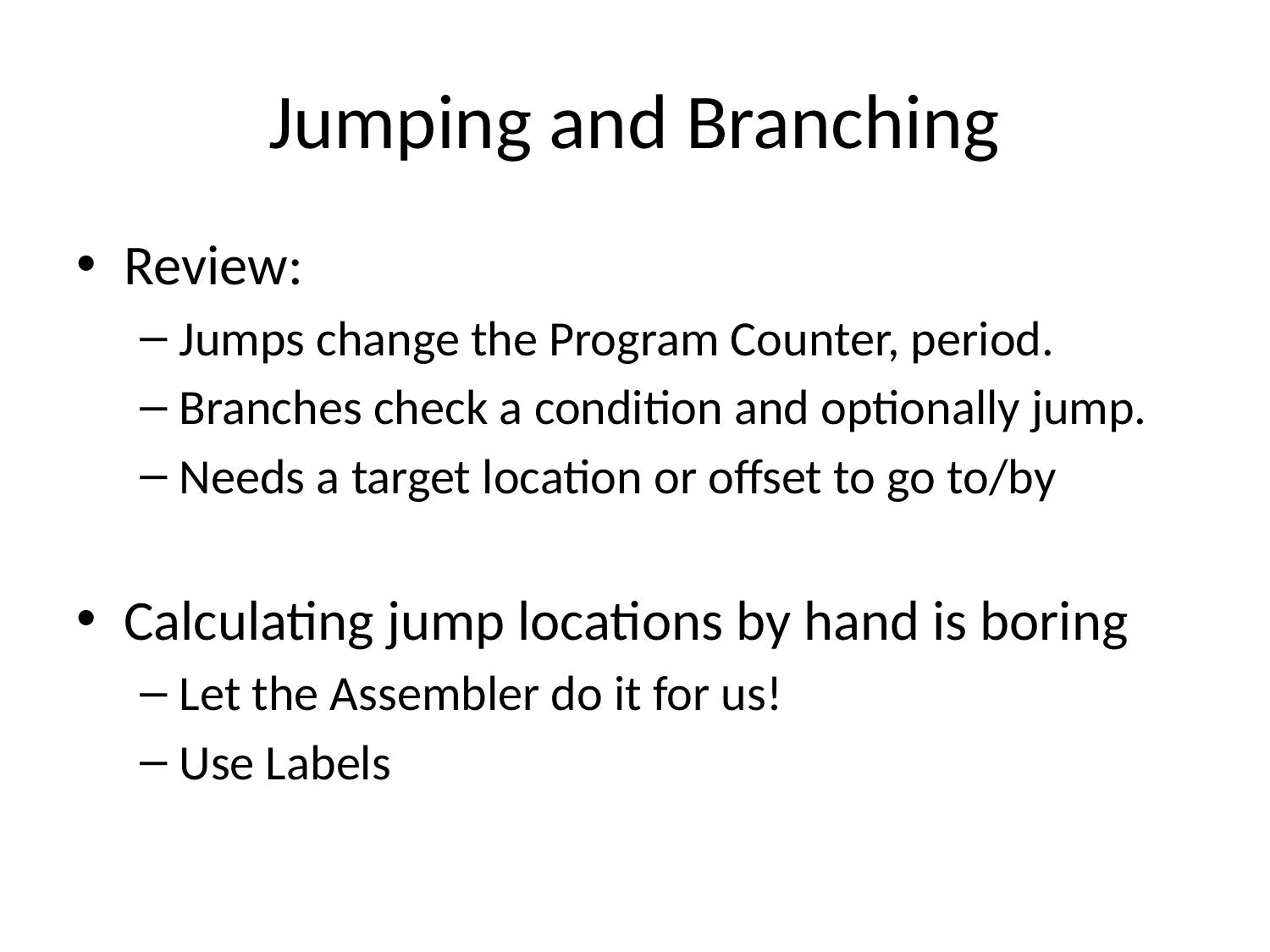

# Jumping and Branching
Review:
Jumps change the Program Counter, period.
Branches check a condition and optionally jump.
Needs a target location or offset to go to/by

Calculating jump locations by hand is boring
Let the Assembler do it for us!
Use Labels